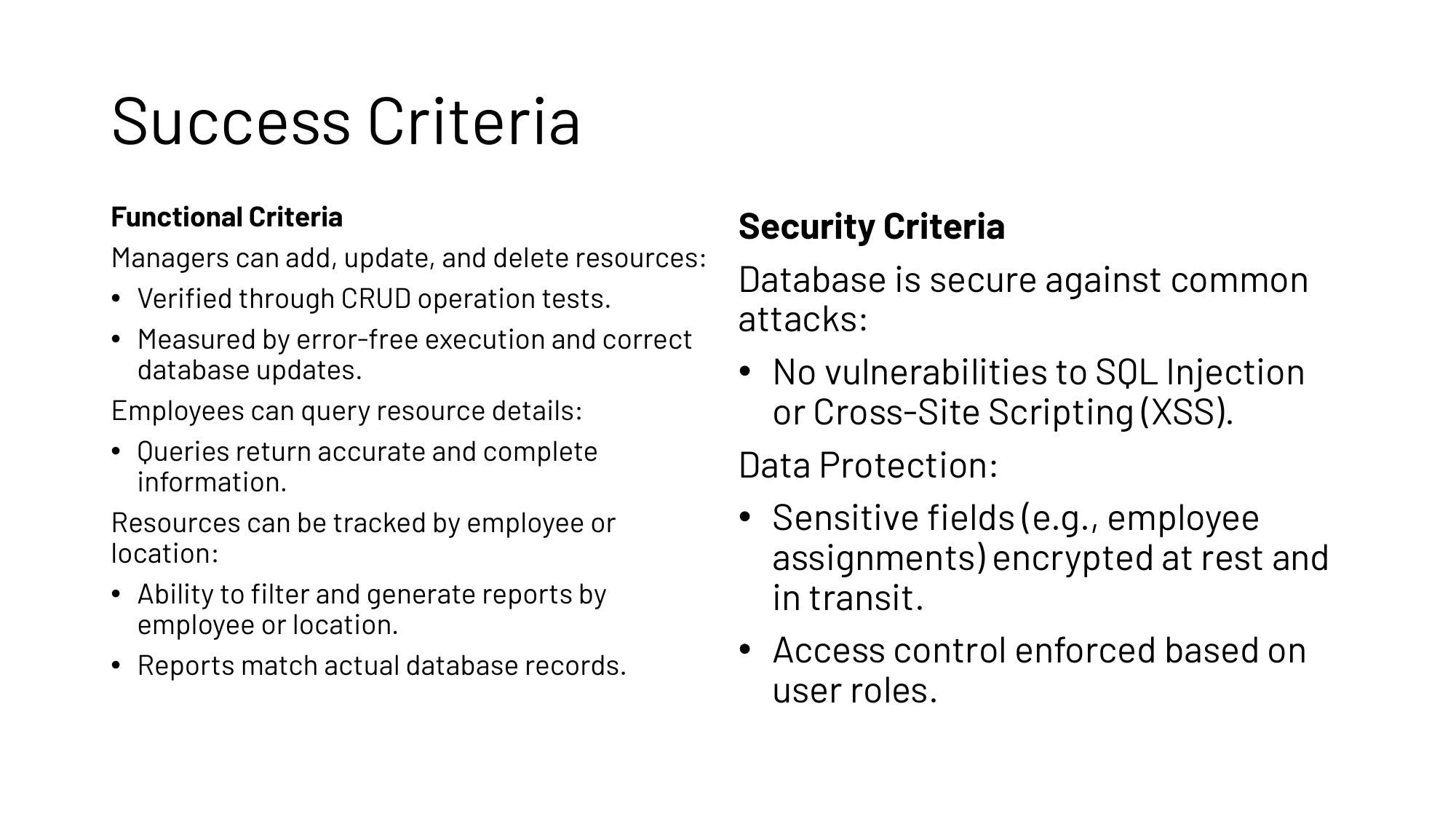

# Success Criteria
Functional Criteria
Managers can add, update, and delete resources:
Verified through CRUD operation tests.
Measured by error-free execution and correct database updates.
Employees can query resource details:
Queries return accurate and complete information.
Resources can be tracked by employee or location:
Ability to filter and generate reports by employee or location.
Reports match actual database records.

Security Criteria
Database is secure against common attacks:
No vulnerabilities to SQL Injection or Cross-Site Scripting (XSS).
Data Protection:
Sensitive fields (e.g., employee assignments) encrypted at rest and in transit.
Access control enforced based on user roles.